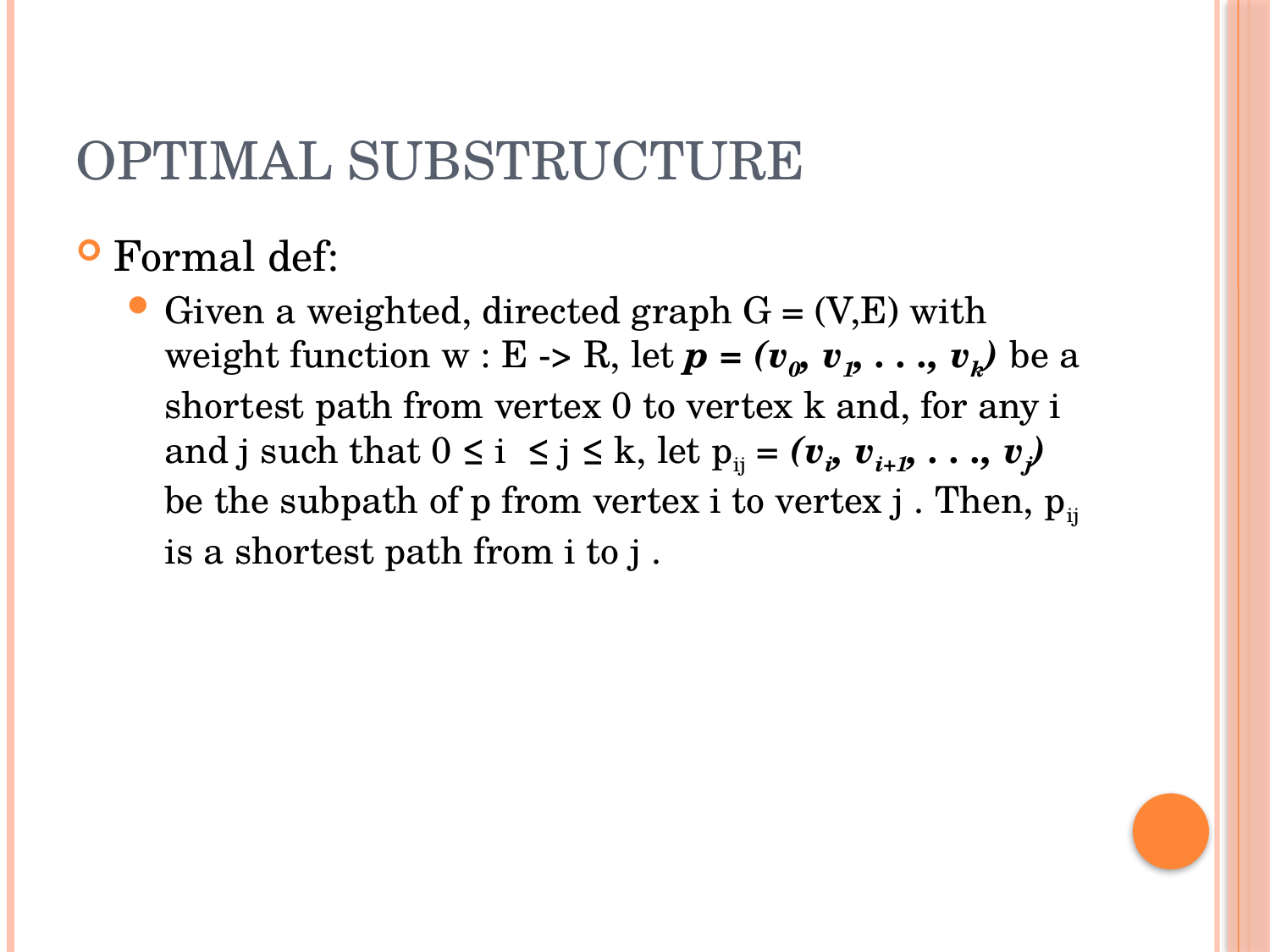

# Optimal substructure
Formal def:
Given a weighted, directed graph G = (V,E) with weight function w : E -> R, let p = (v0, v1, . . ., vk) be a shortest path from vertex 0 to vertex k and, for any i and j such that 0 ≤ i  ≤ j ≤ k, let pij = (vi, vi+1, . . ., vj) be the subpath of p from vertex i to vertex j . Then, pij is a shortest path from i to j .